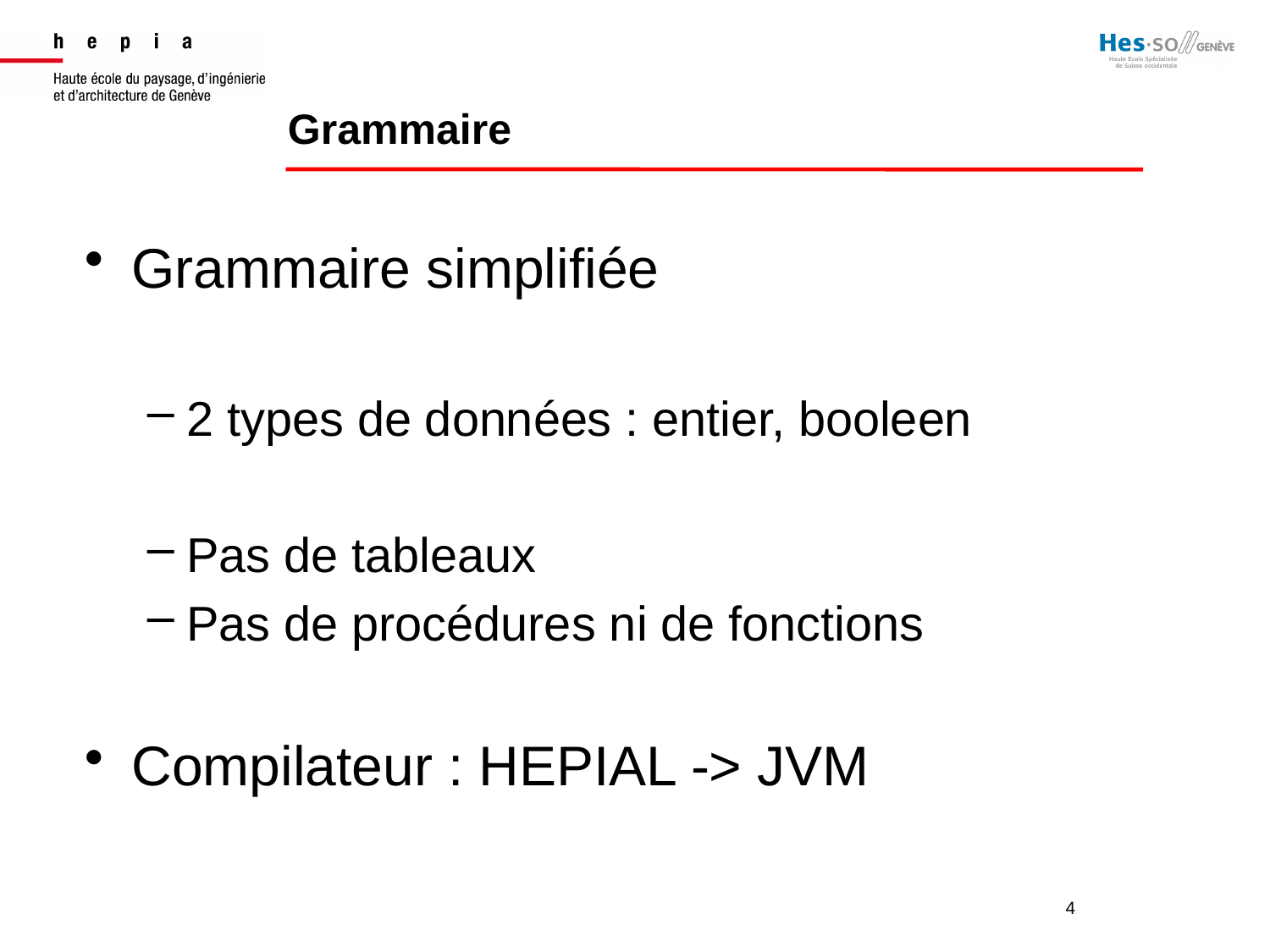

Grammaire
Grammaire simplifiée

2 types de données : entier, booleen

Pas de tableaux
Pas de procédures ni de fonctions

Compilateur : HEPIAL -> JVM